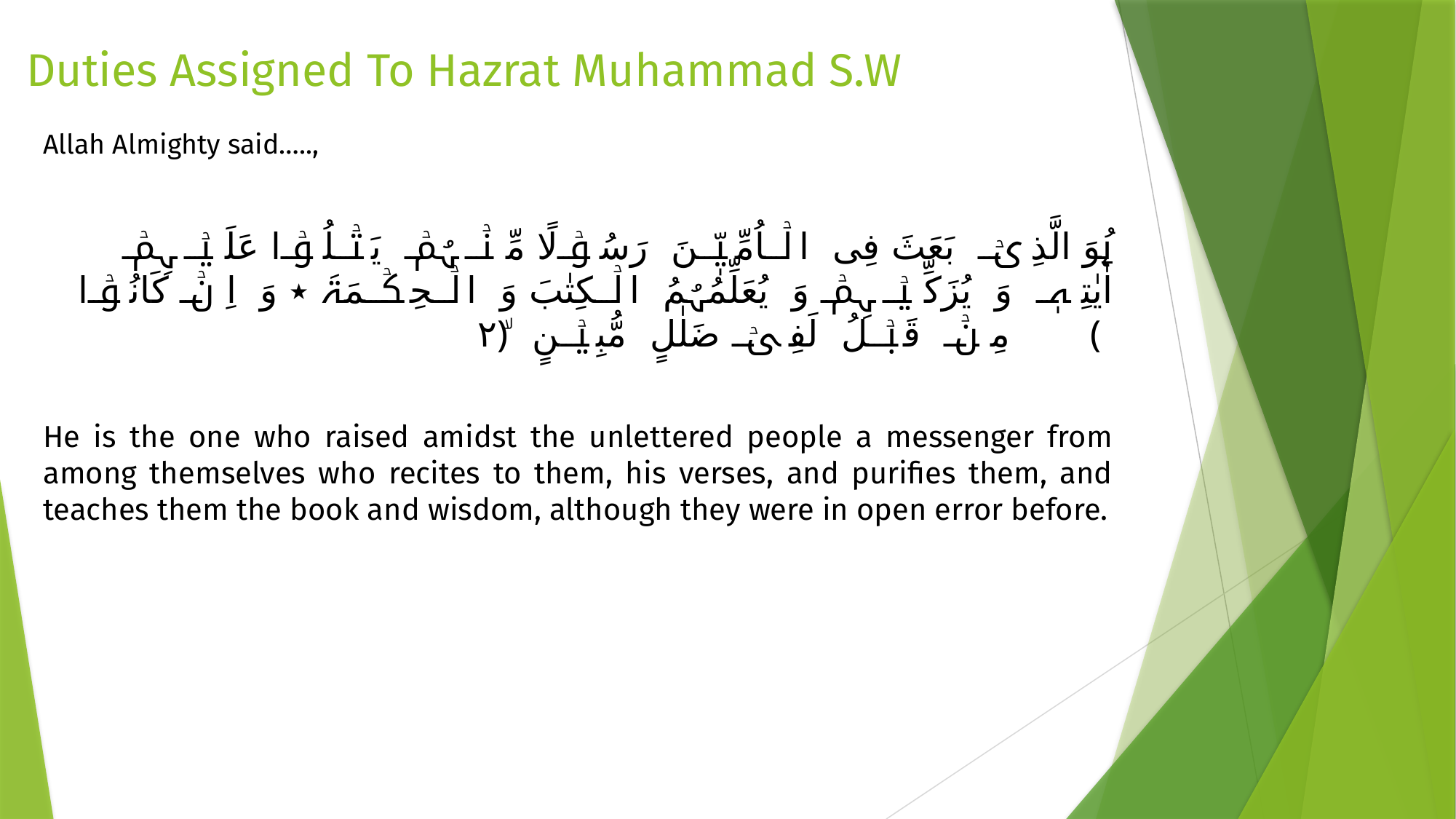

# Duties Assigned To Hazrat Muhammad S.W
Allah Almighty said…..,

ہُوَ الَّذِیۡ  بَعَثَ فِی  الۡاُمِّیّٖنَ  رَسُوۡلًا مِّنۡہُمۡ  یَتۡلُوۡا عَلَیۡہِمۡ  اٰیٰتِہٖ  وَ  یُزَکِّیۡہِمۡ وَ  یُعَلِّمُہُمُ  الۡکِتٰبَ وَ  الۡحِکۡمَۃَ ٭ وَ  اِنۡ کَانُوۡا مِنۡ  قَبۡلُ  لَفِیۡ ضَلٰلٍ  مُّبِیۡنٍ ۙ﴿۲﴾

He is the one who raised amidst the unlettered people a messenger from among themselves who recites to them, his verses, and purifies them, and teaches them the book and wisdom, although they were in open error before.